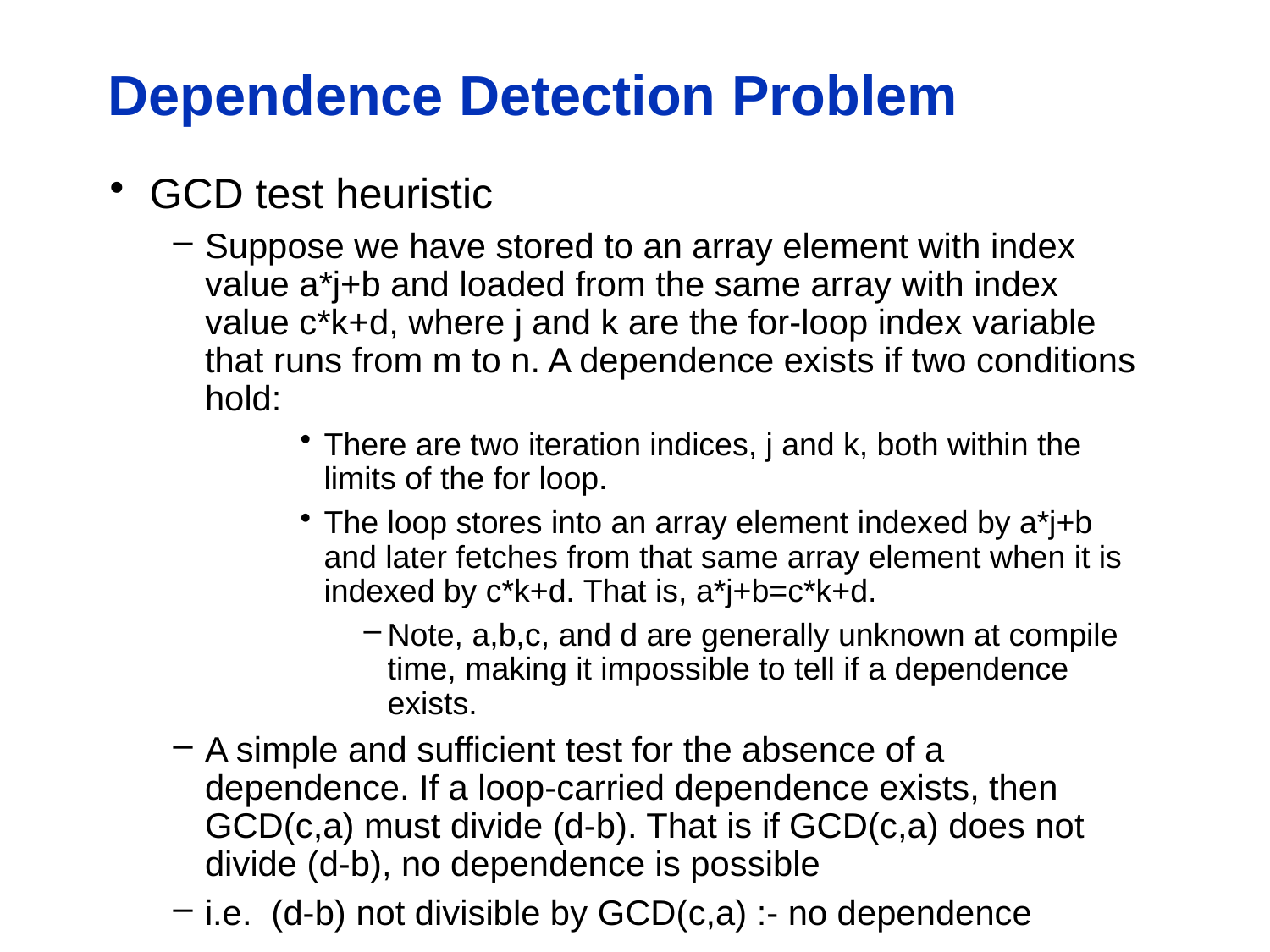

# Dependence Detection Problem
GCD test heuristic
Suppose we have stored to an array element with index value a*j+b and loaded from the same array with index value c*k+d, where j and k are the for-loop index variable that runs from m to n. A dependence exists if two conditions hold:
There are two iteration indices, j and k, both within the limits of the for loop.
The loop stores into an array element indexed by a*j+b and later fetches from that same array element when it is indexed by c*k+d. That is, a*j+b=c*k+d.
Note, a,b,c, and d are generally unknown at compile time, making it impossible to tell if a dependence exists.
A simple and sufficient test for the absence of a dependence. If a loop-carried dependence exists, then GCD(c,a) must divide (d-b). That is if GCD(c,a) does not divide (d-b), no dependence is possible
i.e.  (d-b) not divisible by GCD(c,a) :- no dependence